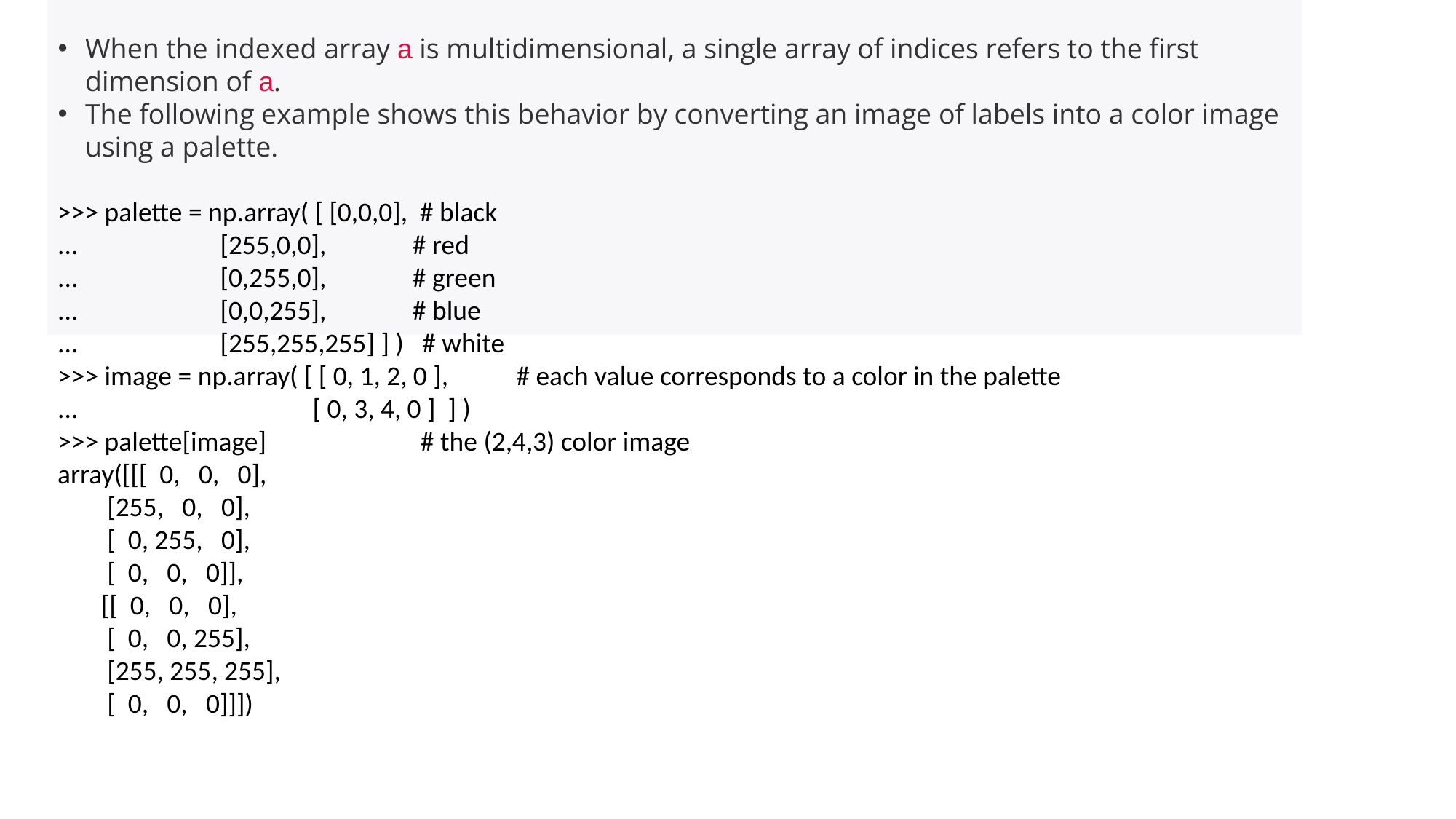

When the indexed array a is multidimensional, a single array of indices refers to the first dimension of a.
The following example shows this behavior by converting an image of labels into a color image using a palette.
>>> palette = np.array( [ [0,0,0],  # black
...                       [255,0,0],              # red
...                       [0,255,0],              # green
...                       [0,0,255],              # blue
...                       [255,255,255] ] )   # white
>>> image = np.array( [ [ 0, 1, 2, 0 ],           # each value corresponds to a color in the palette
...                                      [ 0, 3, 4, 0 ]  ] )
>>> palette[image]                         # the (2,4,3) color image
array([[[  0,   0,   0],
        [255,   0,   0],
        [  0, 255,   0],
        [  0,   0,   0]],
       [[  0,   0,   0],
        [  0,   0, 255],
        [255, 255, 255],
        [  0,   0,   0]]])